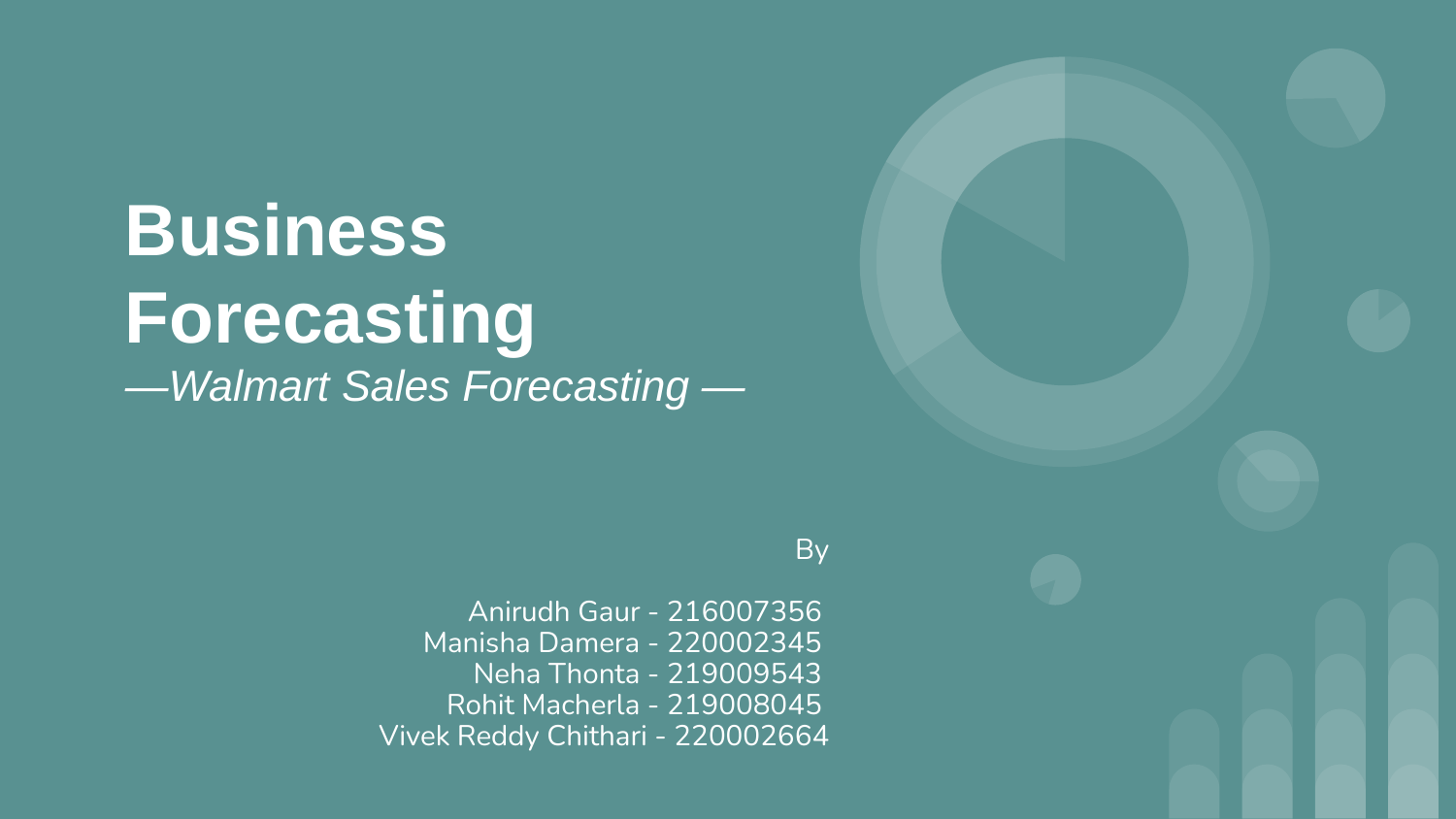

# Business Forecasting —Walmart Sales Forecasting —
By
Anirudh Gaur - 216007356
Manisha Damera - 220002345
Neha Thonta - 219009543
Rohit Macherla - 219008045
Vivek Reddy Chithari - 220002664